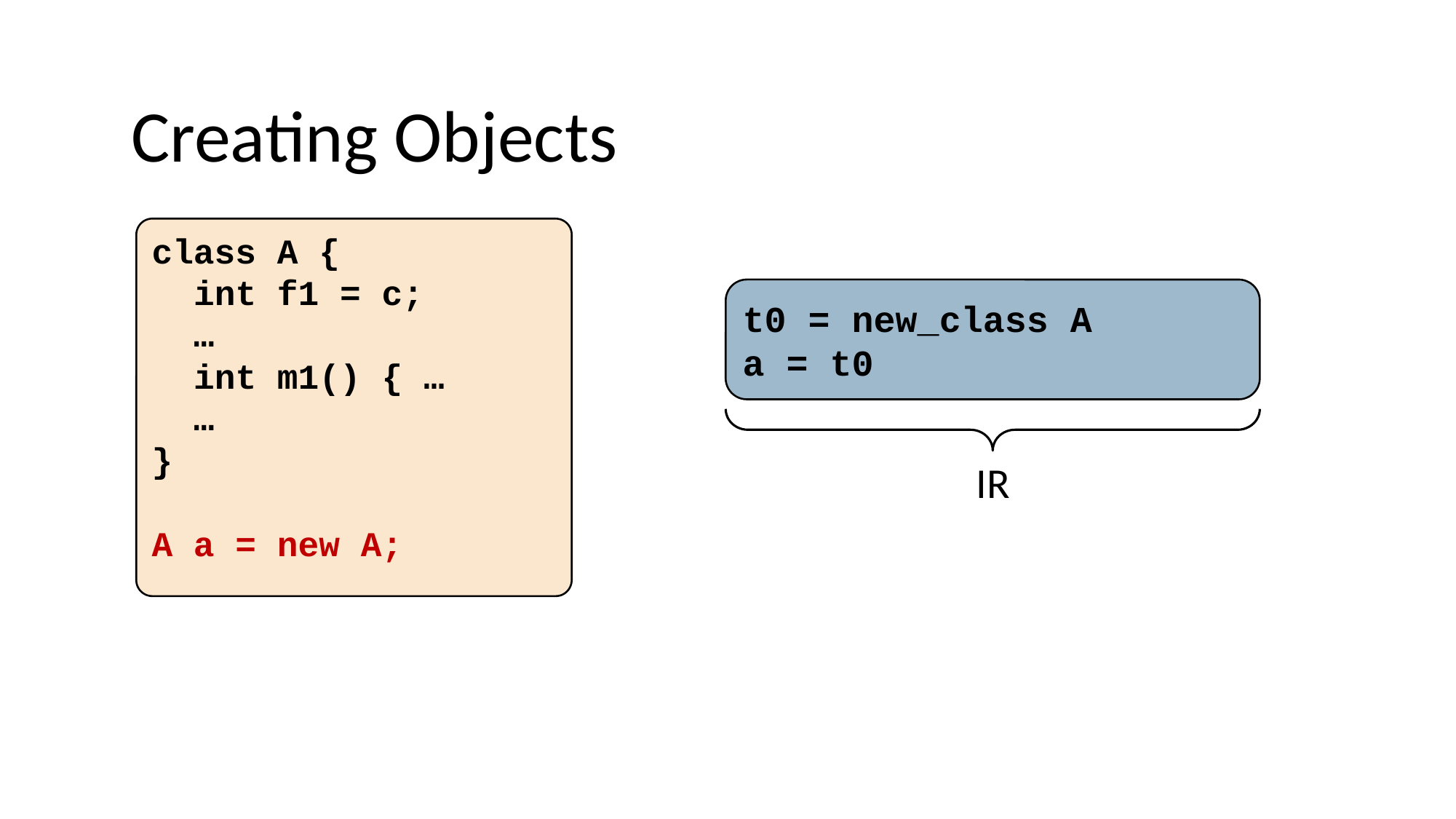

Creating Objects

class A {
  int f1 = c;
  …
  int m1() { …
  …
}

A a = new A;
t0 = new_class A
a = t0
IR